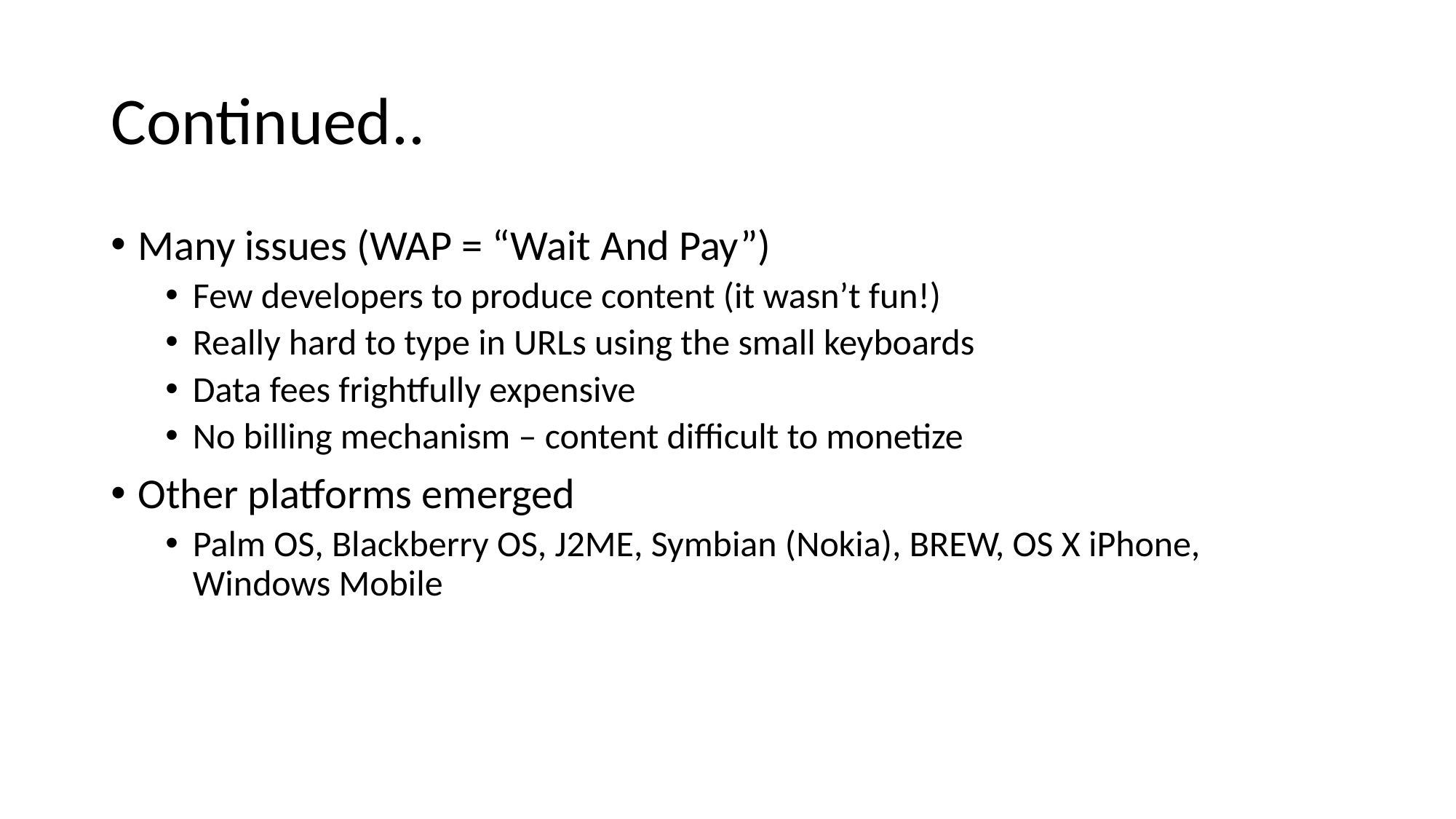

# Continued..
Many issues (WAP = “Wait And Pay”)
Few developers to produce content (it wasn’t fun!)
Really hard to type in URLs using the small keyboards
Data fees frightfully expensive
No billing mechanism – content difficult to monetize
Other platforms emerged
Palm OS, Blackberry OS, J2ME, Symbian (Nokia), BREW, OS X iPhone, Windows Mobile